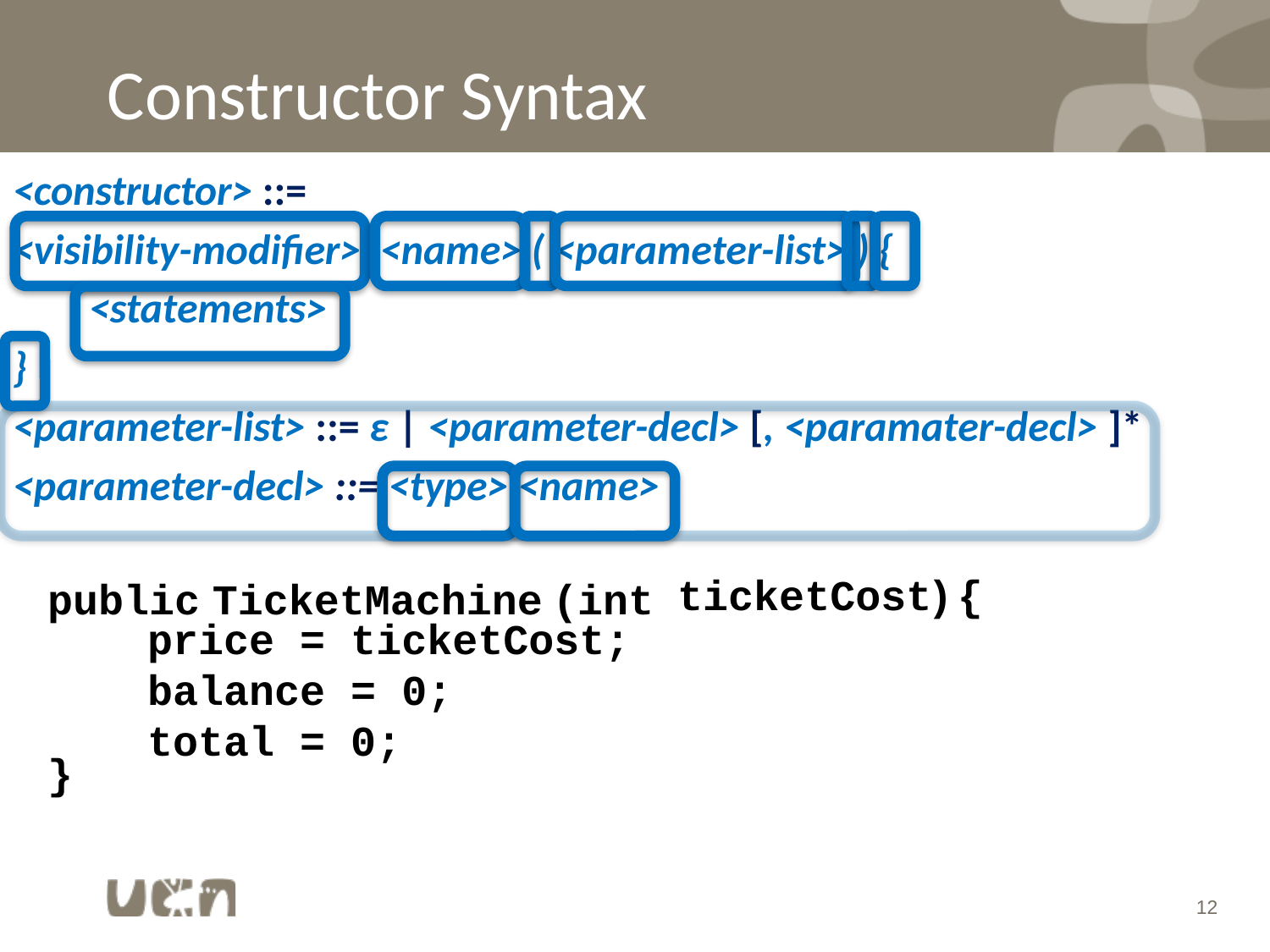

# Constructor Syntax
<constructor> ::=
<visibility-modifier>  <name> ( <parameter-list> ) {
        <statements>
}
<parameter-list> ::= ε | <parameter-decl> [, <paramater-decl> ]*
<parameter-decl> ::= <type> <name>

{
)
ticketCost
(
TicketMachine
public
int
price = ticketCost;
balance = 0;
total = 0;
}
12